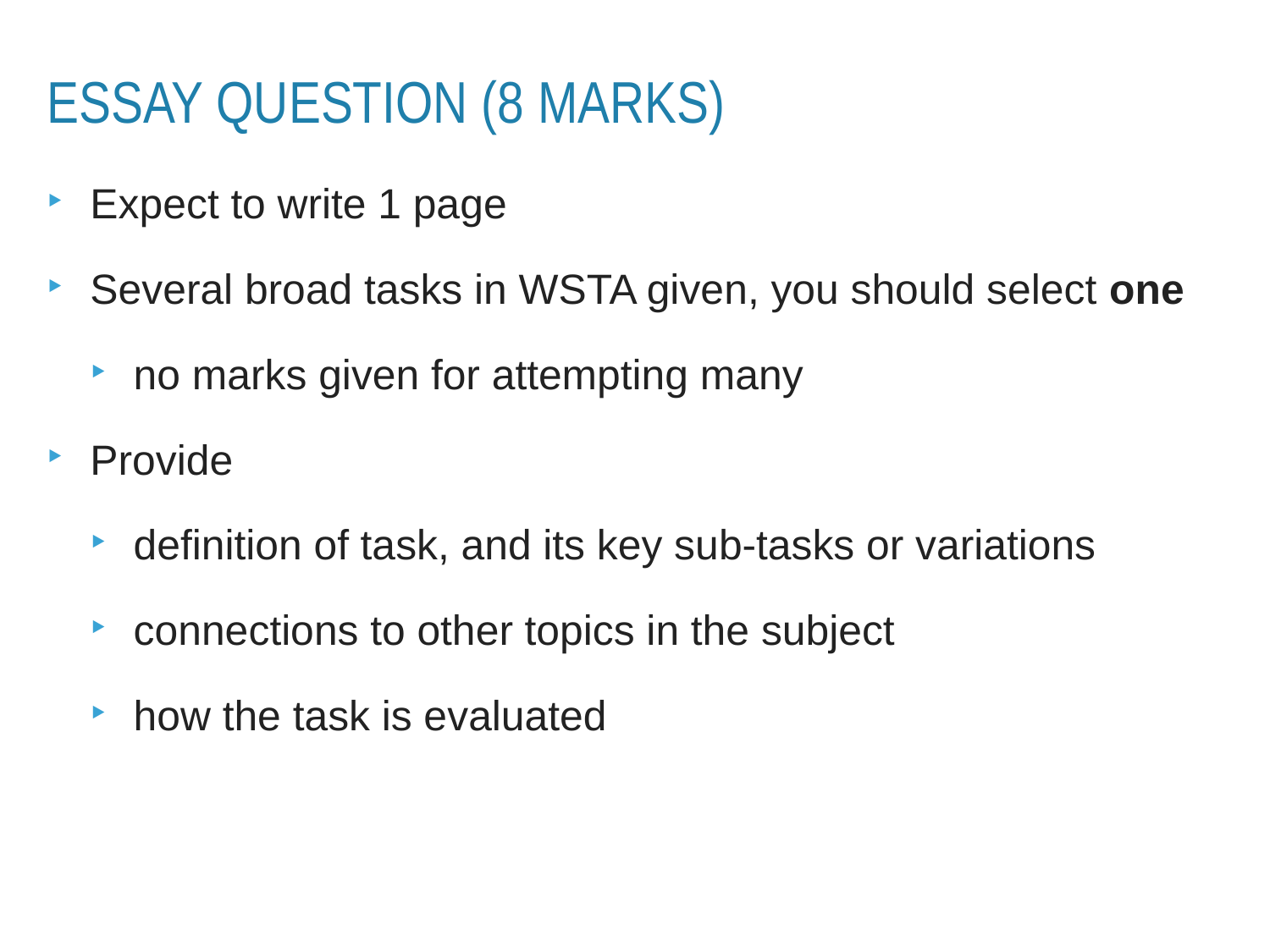

# Essay question (8 marks)
Expect to write 1 page
Several broad tasks in WSTA given, you should select one
no marks given for attempting many
Provide
definition of task, and its key sub-tasks or variations
connections to other topics in the subject
how the task is evaluated